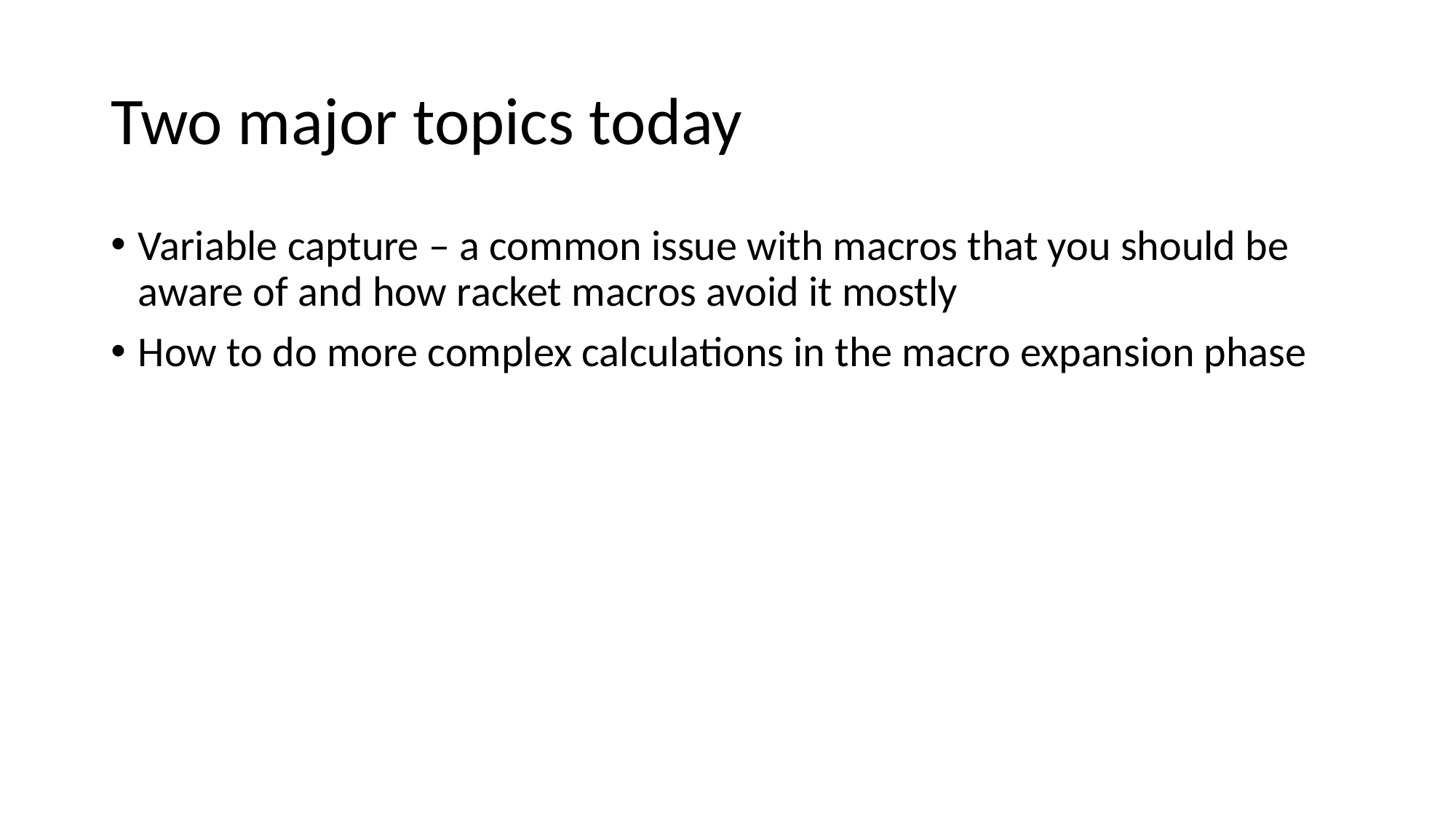

# Two major topics today
Variable capture – a common issue with macros that you should be aware of and how racket macros avoid it mostly
How to do more complex calculations in the macro expansion phase